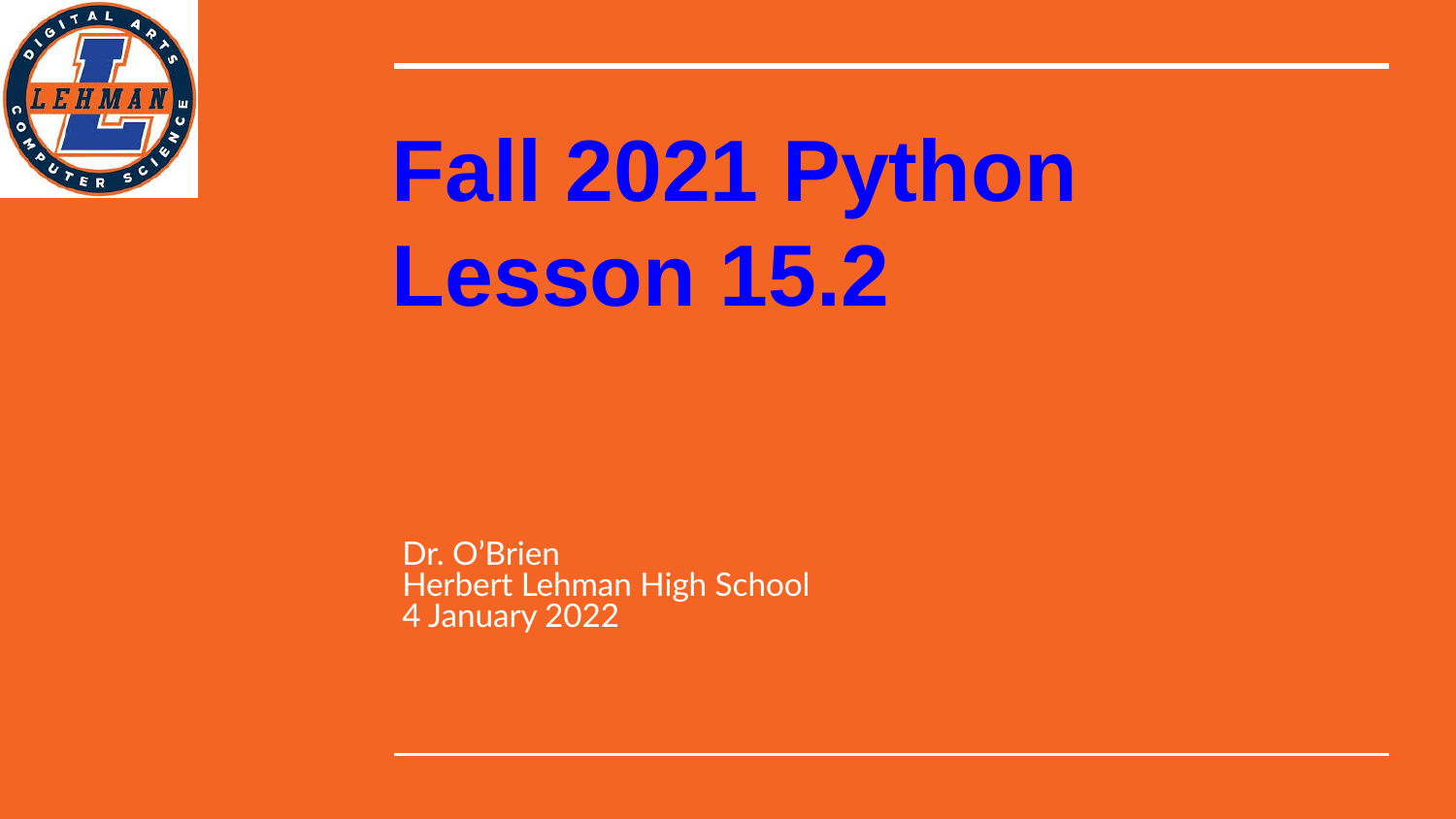

# Fall 2021 Python
Lesson 15.2
Dr. O’Brien
Herbert Lehman High School
4 January 2022